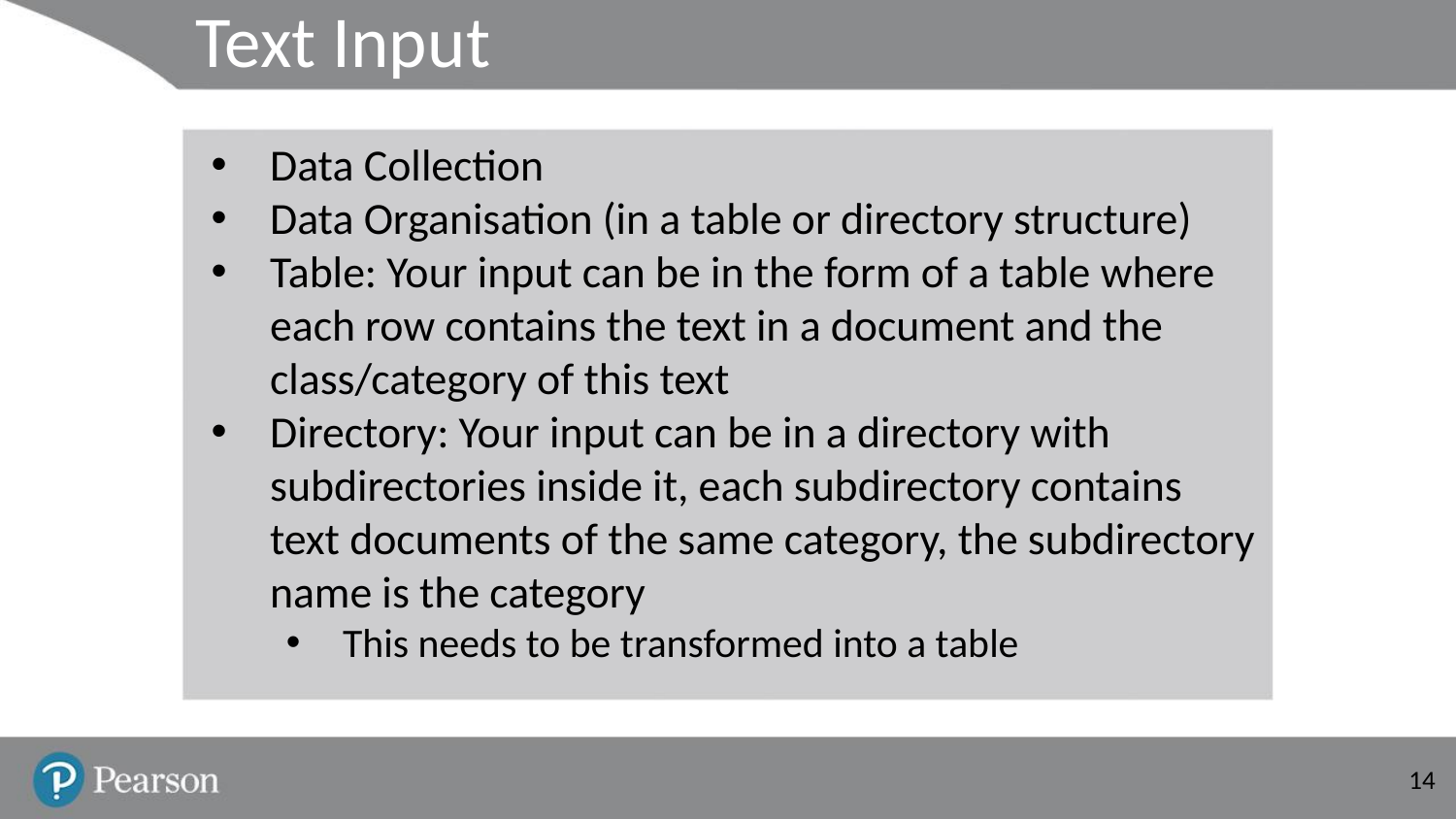

# Text Input
Data Collection
Data Organisation (in a table or directory structure)
Table: Your input can be in the form of a table where each row contains the text in a document and the class/category of this text
Directory: Your input can be in a directory with subdirectories inside it, each subdirectory contains text documents of the same category, the subdirectory name is the category
This needs to be transformed into a table
14